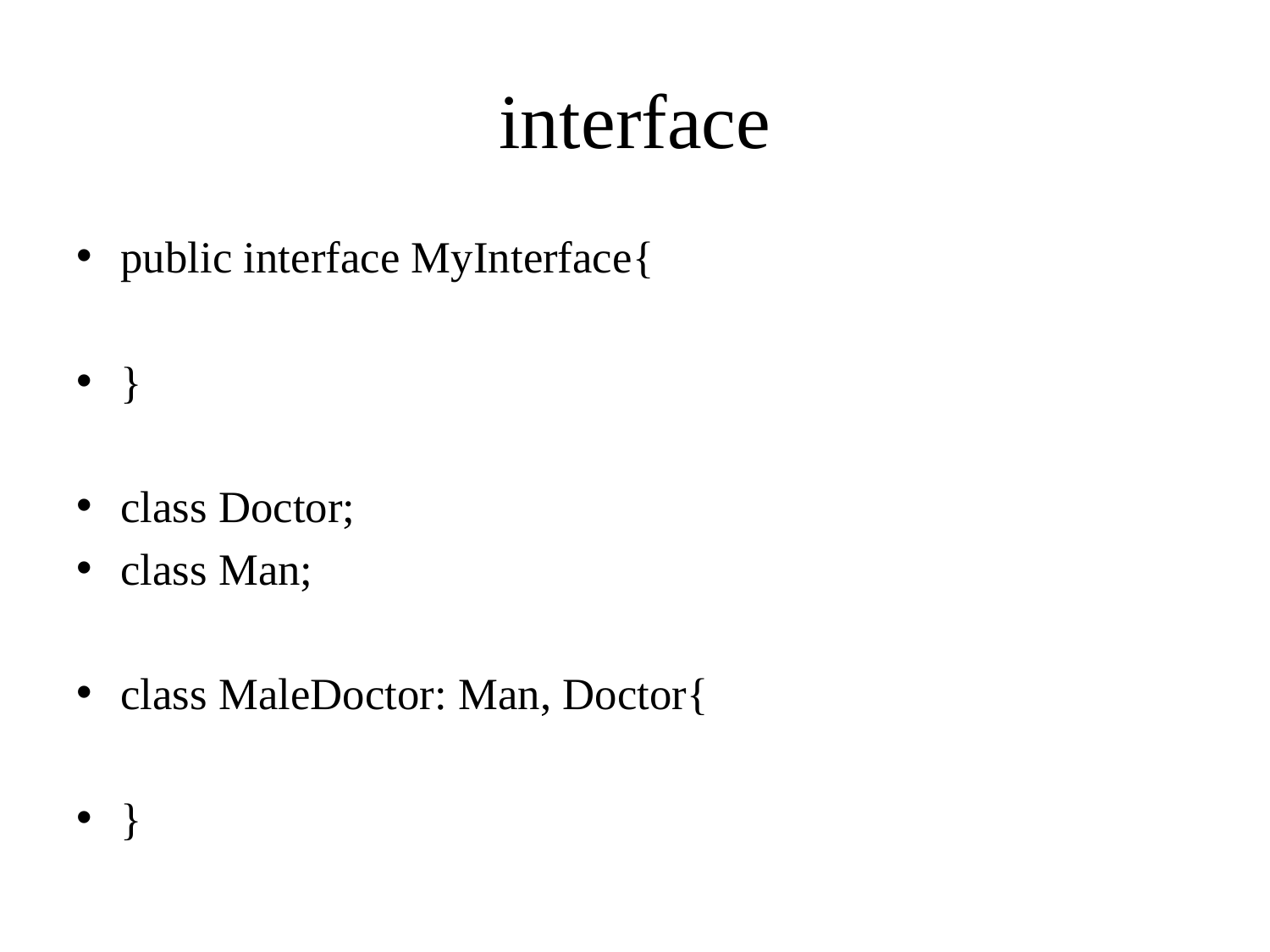

# interface
public interface MyInterface{

}

class Doctor;
class Man;

class MaleDoctor: Man, Doctor{

}